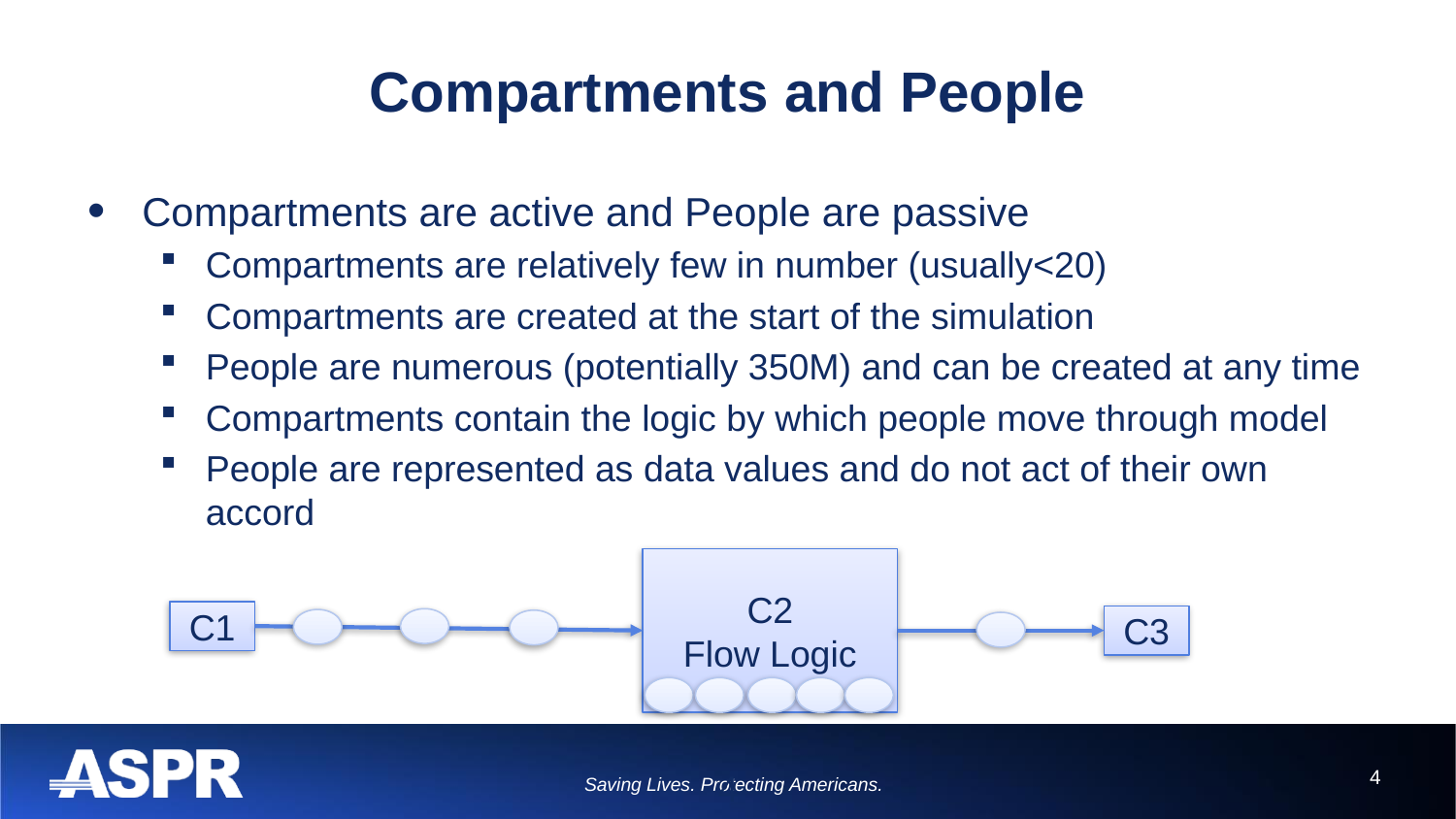

# Compartments and People
Compartments are active and People are passive
Compartments are relatively few in number (usually<20)
Compartments are created at the start of the simulation
People are numerous (potentially 350M) and can be created at any time
Compartments contain the logic by which people move through model
People are represented as data values and do not act of their own accord

C2
Flow Logic
C1
C3

4